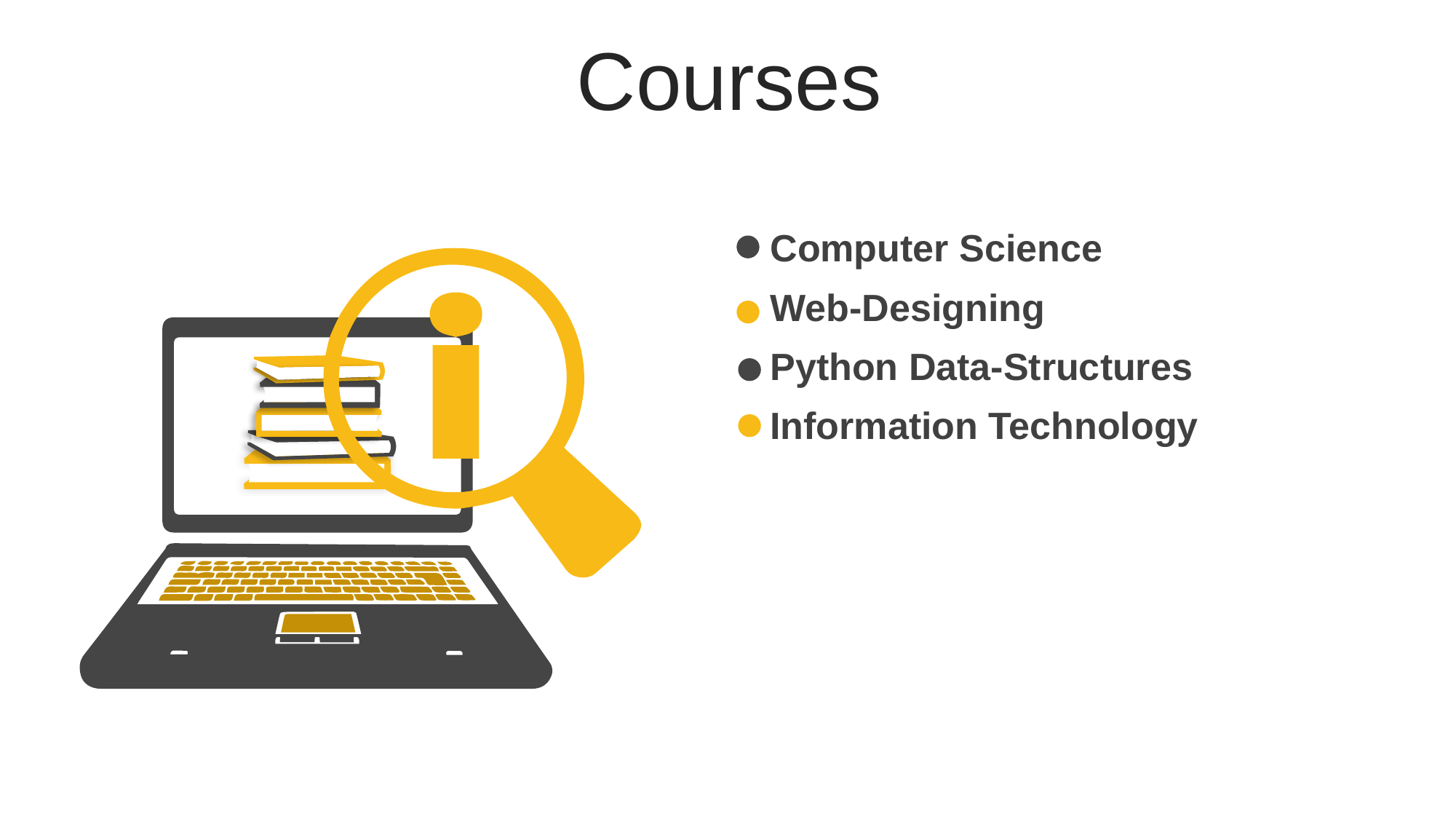

Courses
Computer Science

Web-Designing

Python Data-Structures

Information Technology